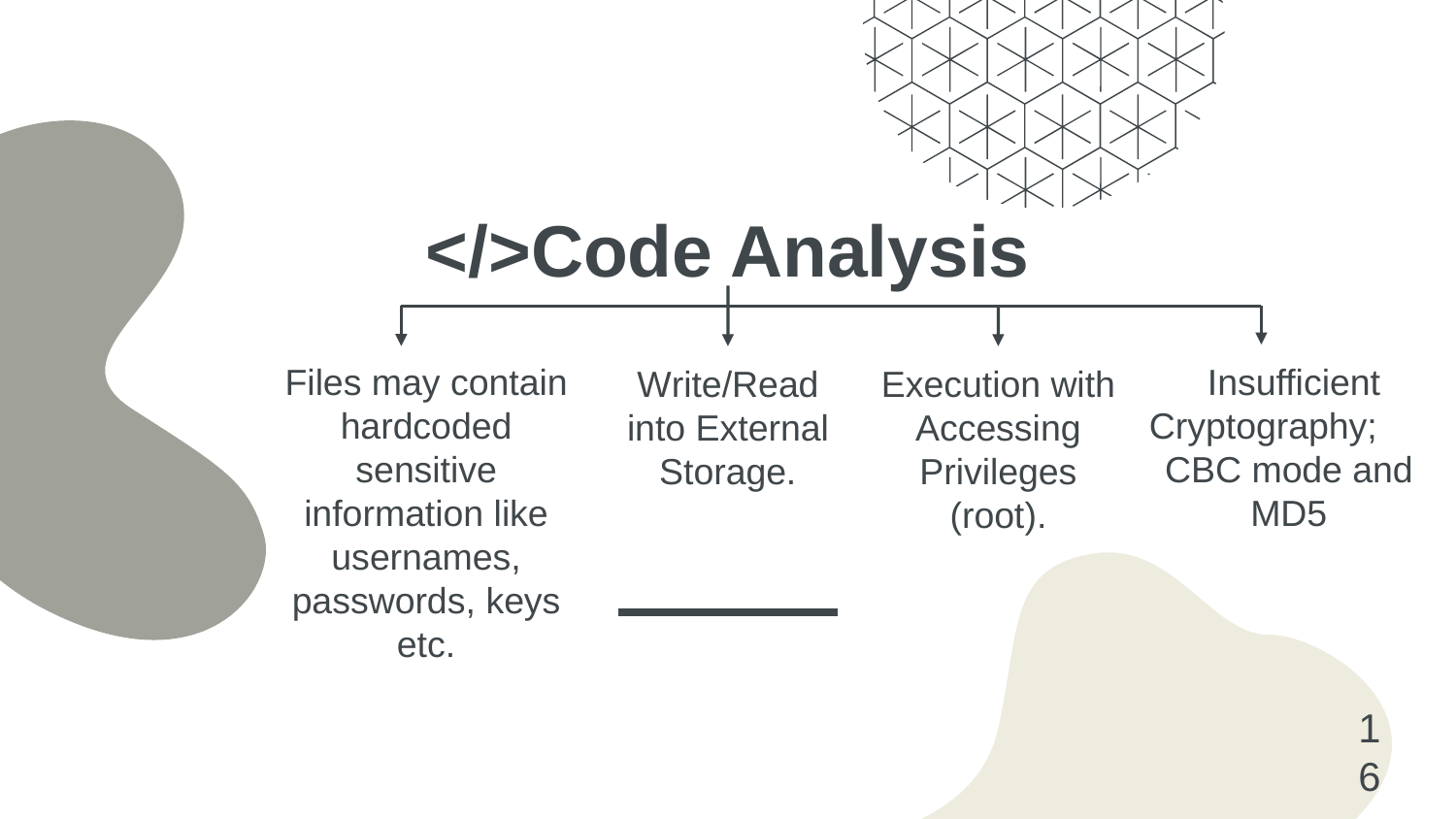

# </>Code Analysis
Files may contain hardcoded sensitive information like usernames, passwords, keys etc.
 Insufficient Cryptography;      CBC mode and MD5
Write/Read into External Storage.
Execution with Accessing Privileges (root).

16